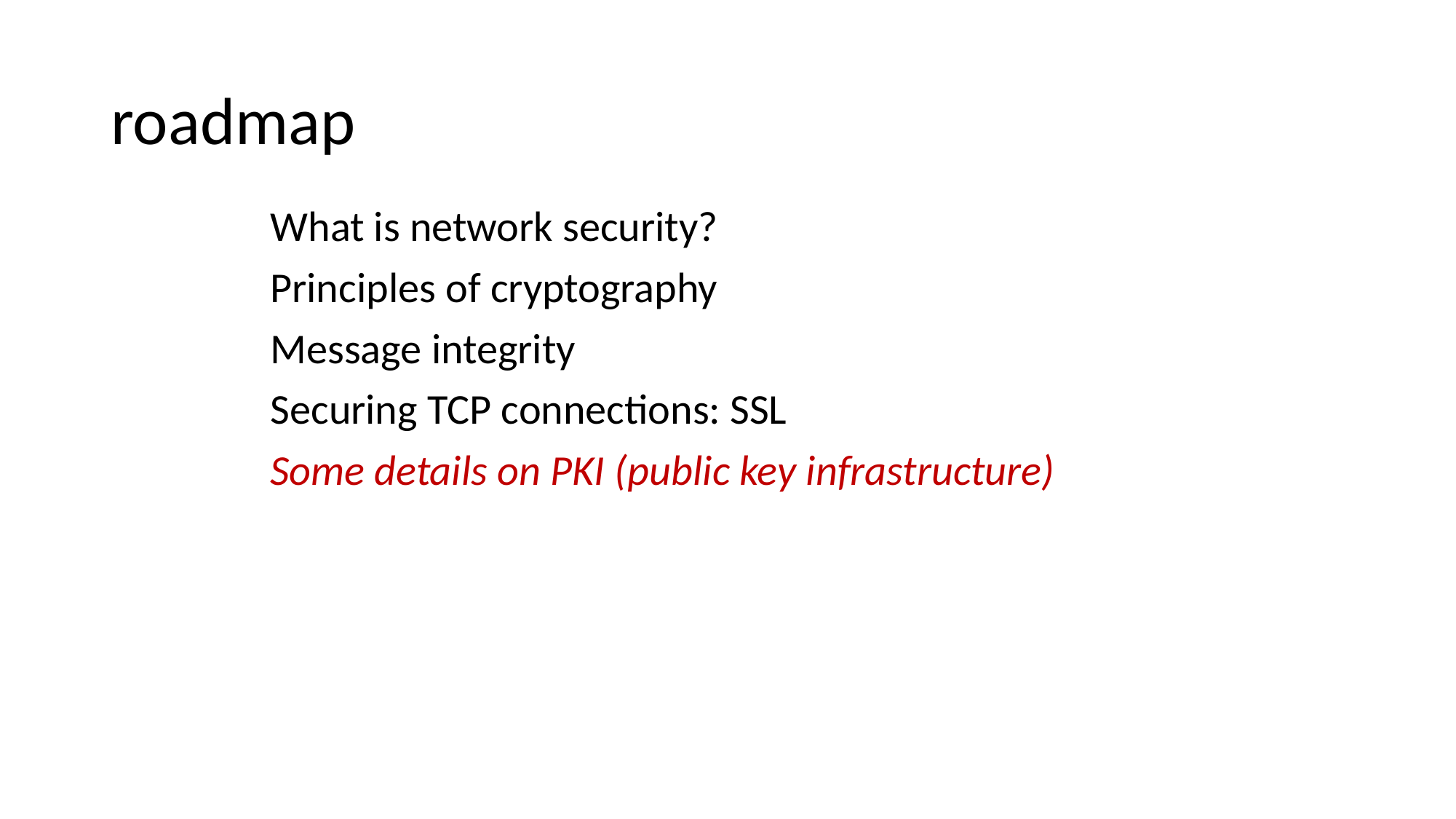

# roadmap
What is network security?
Principles of cryptography
Message integrity
Securing TCP connections: SSL
Some details on PKI (public key infrastructure)